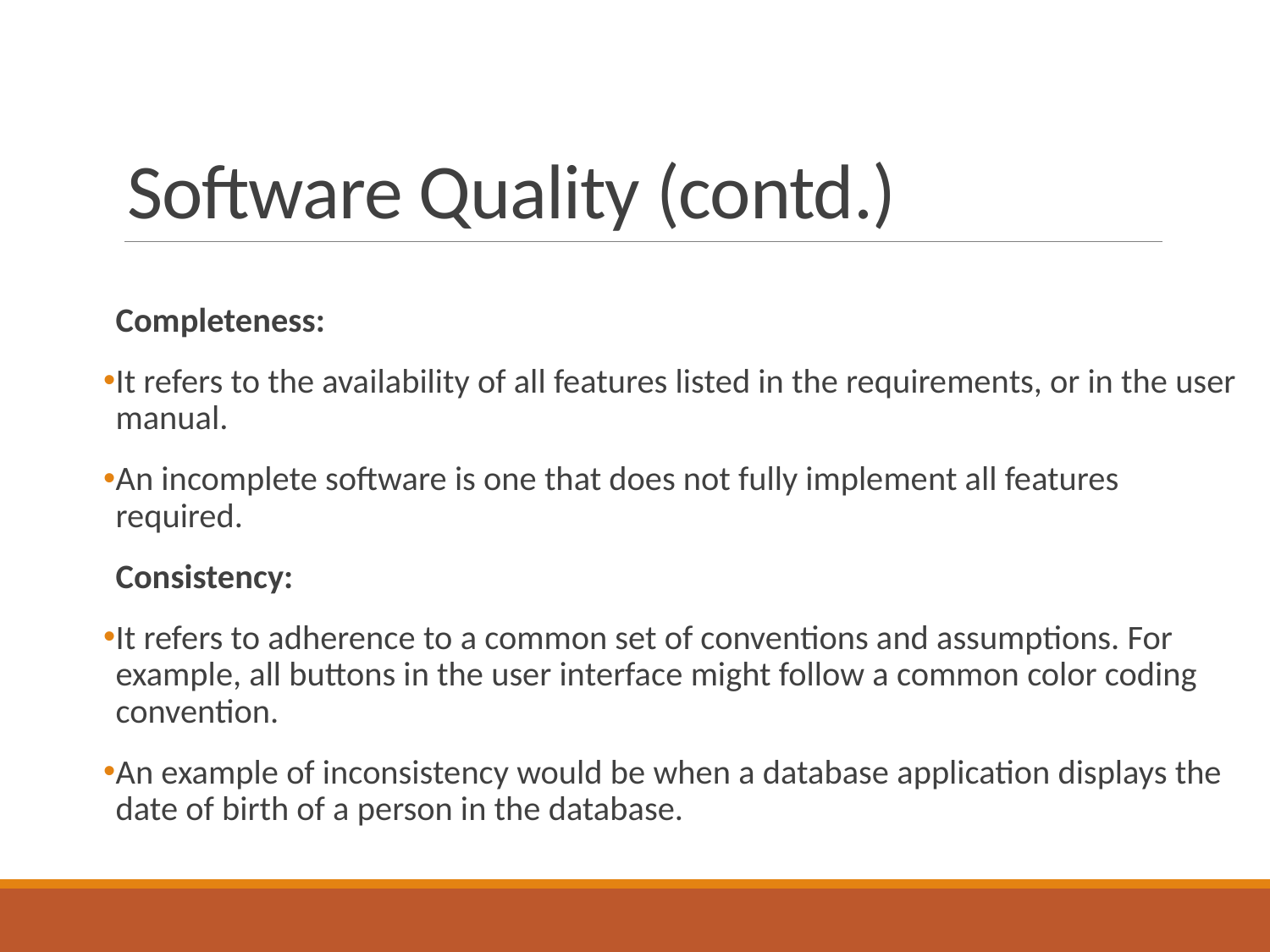

# Software Quality (contd.)
Completeness:
It refers to the availability of all features listed in the requirements, or in the user manual.
An incomplete software is one that does not fully implement all features required.
Consistency:
It refers to adherence to a common set of conventions and assumptions. For example, all buttons in the user interface might follow a common color coding convention.
An example of inconsistency would be when a database application displays the date of birth of a person in the database.